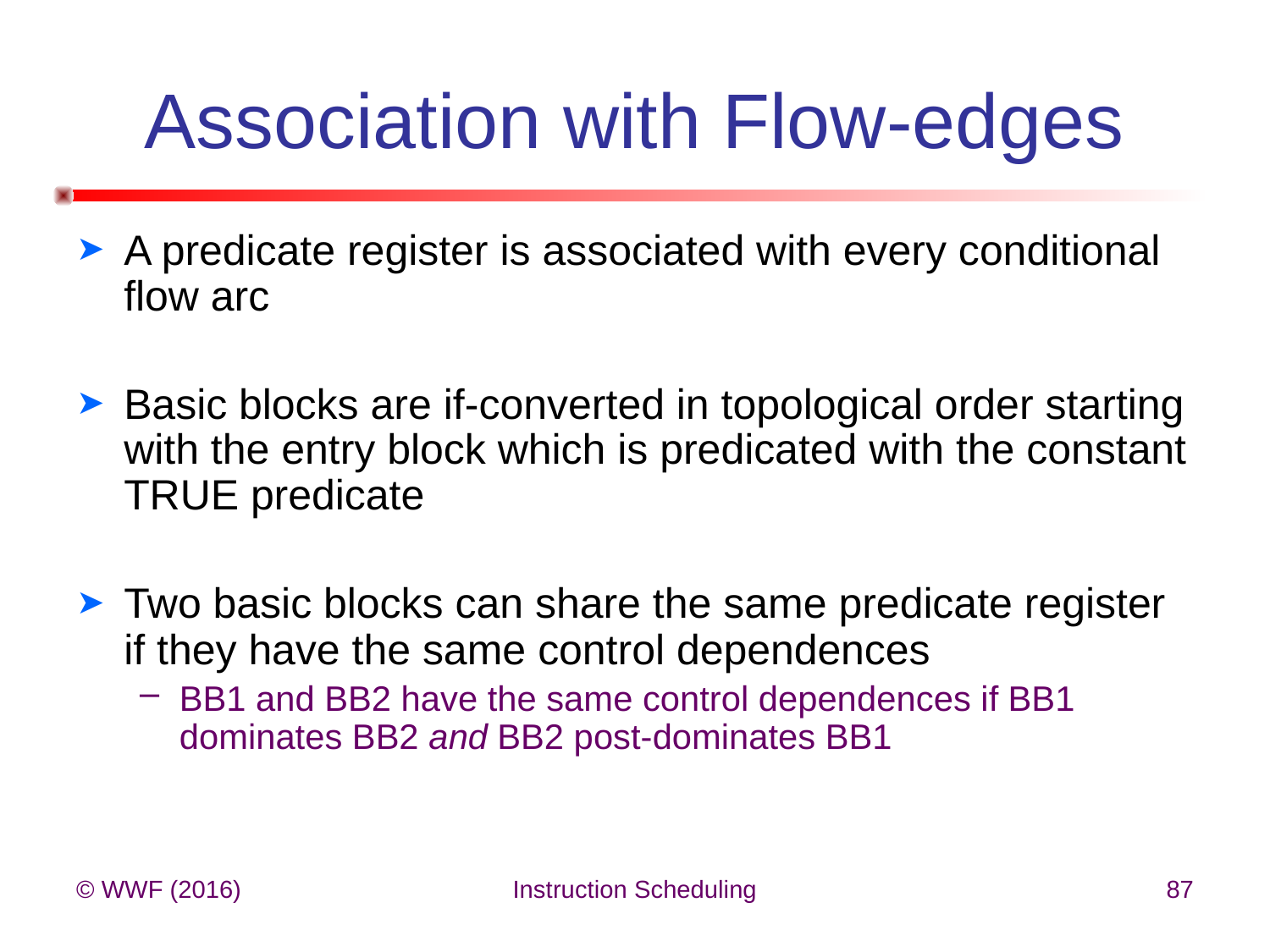

# Association with Flow-edges
A predicate register is associated with every conditional flow arc

Basic blocks are if-converted in topological order starting with the entry block which is predicated with the constant TRUE predicate

Two basic blocks can share the same predicate register if they have the same control dependences
BB1 and BB2 have the same control dependences if BB1 dominates BB2 and BB2 post-dominates BB1
© WWF (2016)
Instruction Scheduling
87